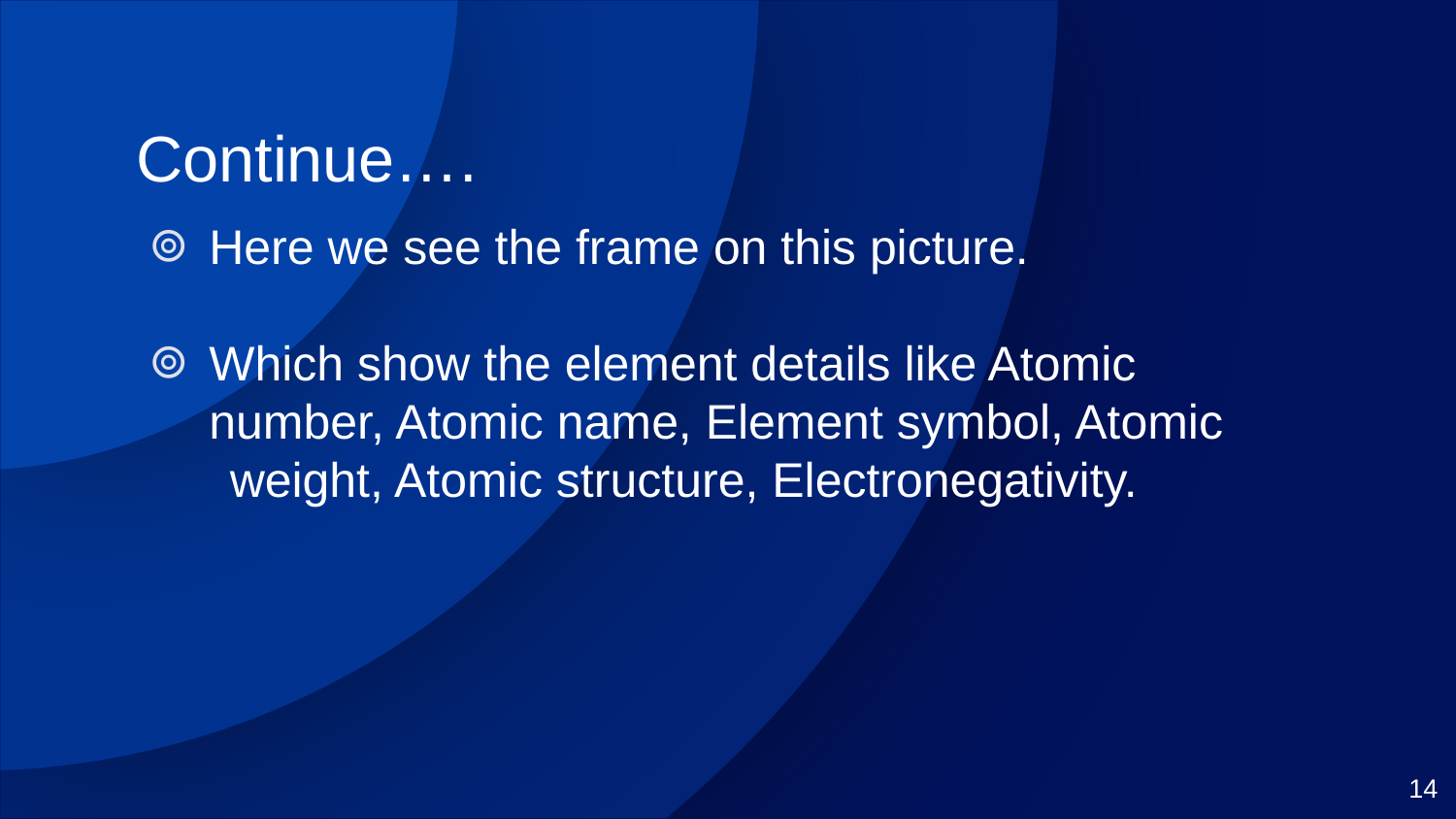

# Continue….
Here we see the frame on this picture.

Which show the element details like Atomic number, Atomic name, Element symbol, Atomic
      weight, Atomic structure, Electronegativity.
14